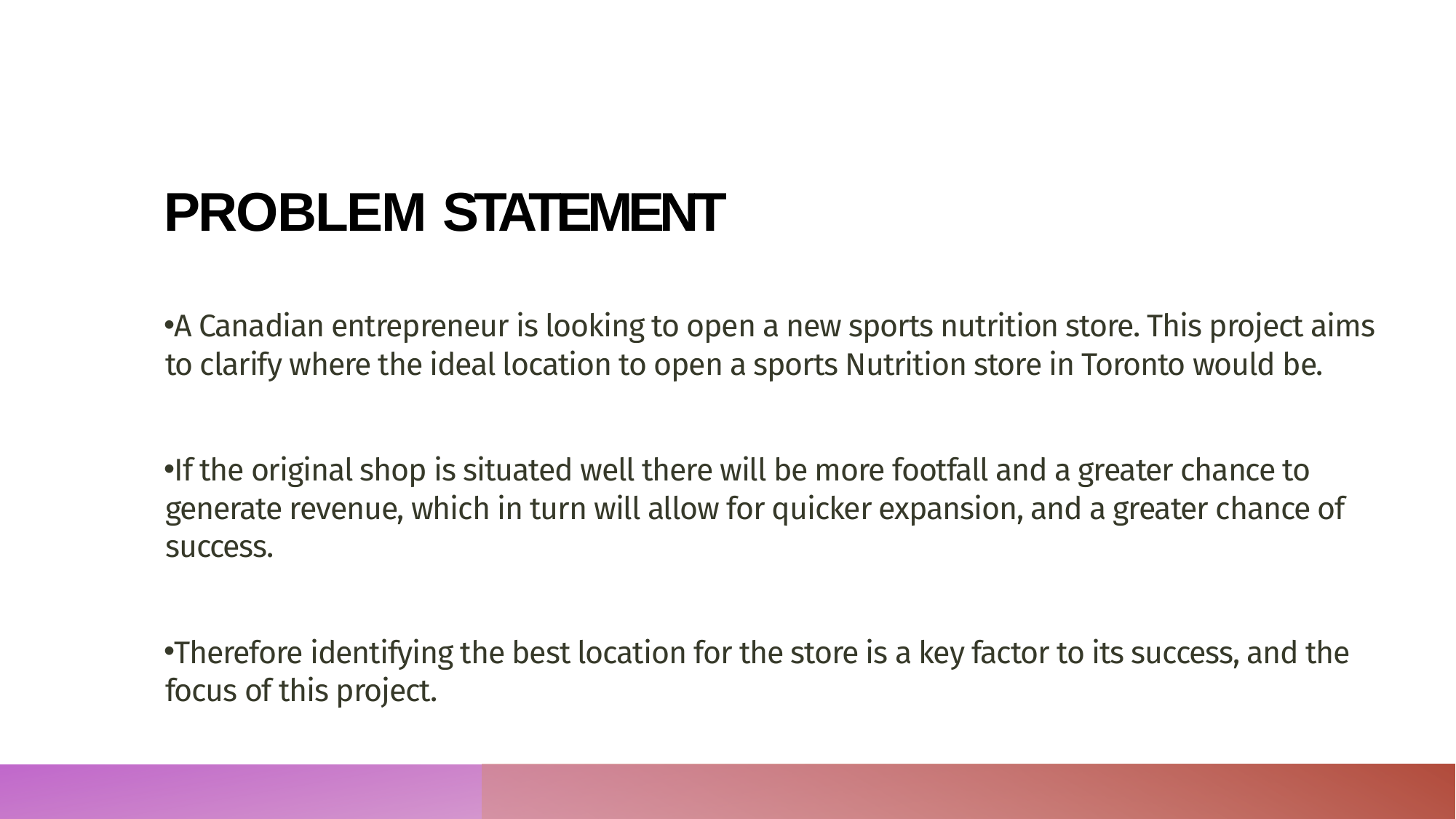

# Problem Statement

A Canadian entrepreneur is looking to open a new sports nutrition store. This project aims to clarify where the ideal location to open a sports Nutrition store in Toronto would be.

If the original shop is situated well there will be more footfall and a greater chance to generate revenue, which in turn will allow for quicker expansion, and a greater chance of success.

Therefore identifying the best location for the store is a key factor to its success, and the focus of this project.